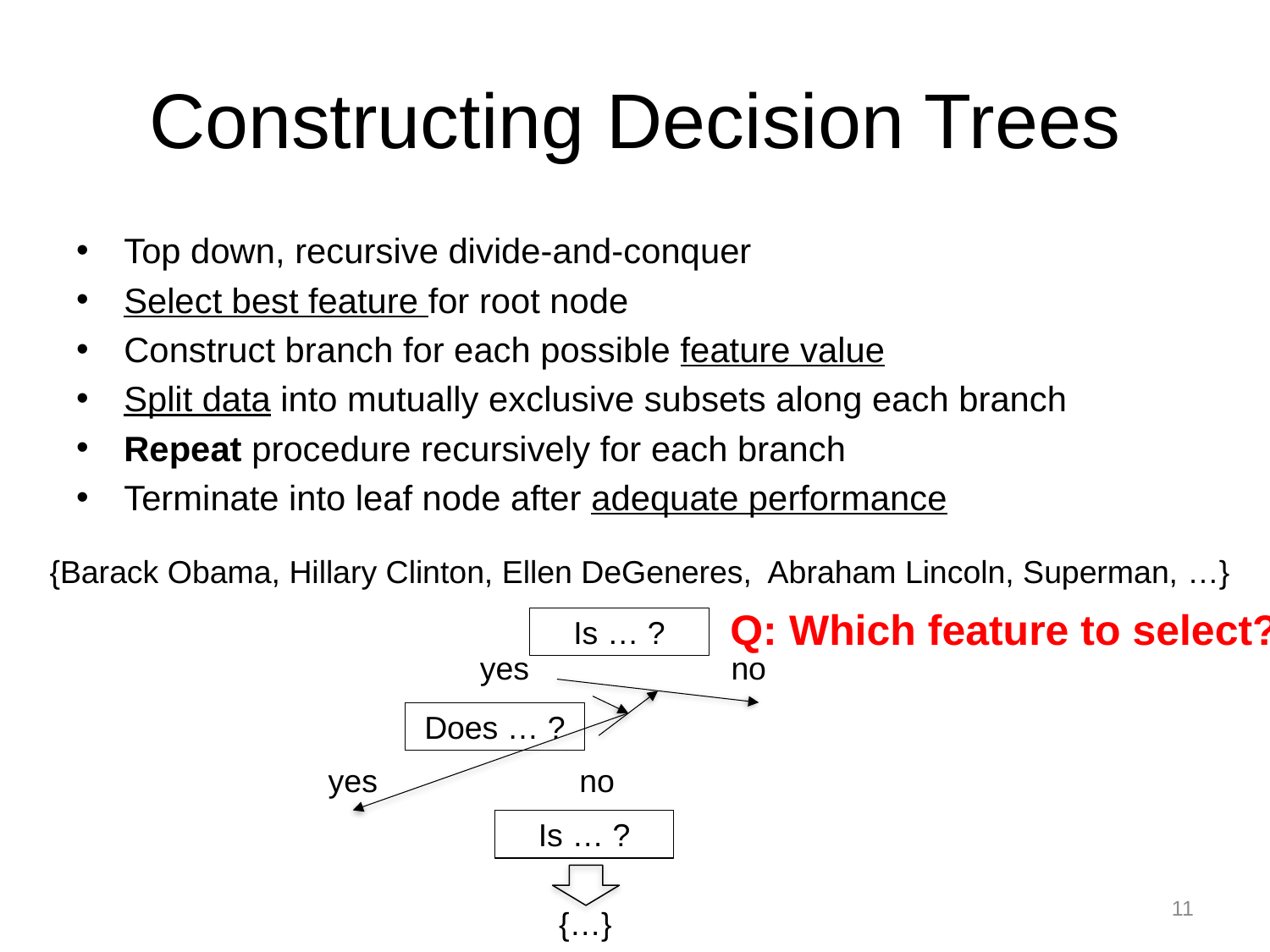

# Constructing Decision Trees
Top down, recursive divide-and-conquer
Select best feature for root node
Construct branch for each possible feature value
Split data into mutually exclusive subsets along each branch
Repeat procedure recursively for each branch
Terminate into leaf node after adequate performance
{Barack Obama, Hillary Clinton, Ellen DeGeneres,  Abraham Lincoln, Superman, …}
Q: Which feature to select?
Is … ?
yes
no
Does … ?
yes
no
Is … ?

11
{…}